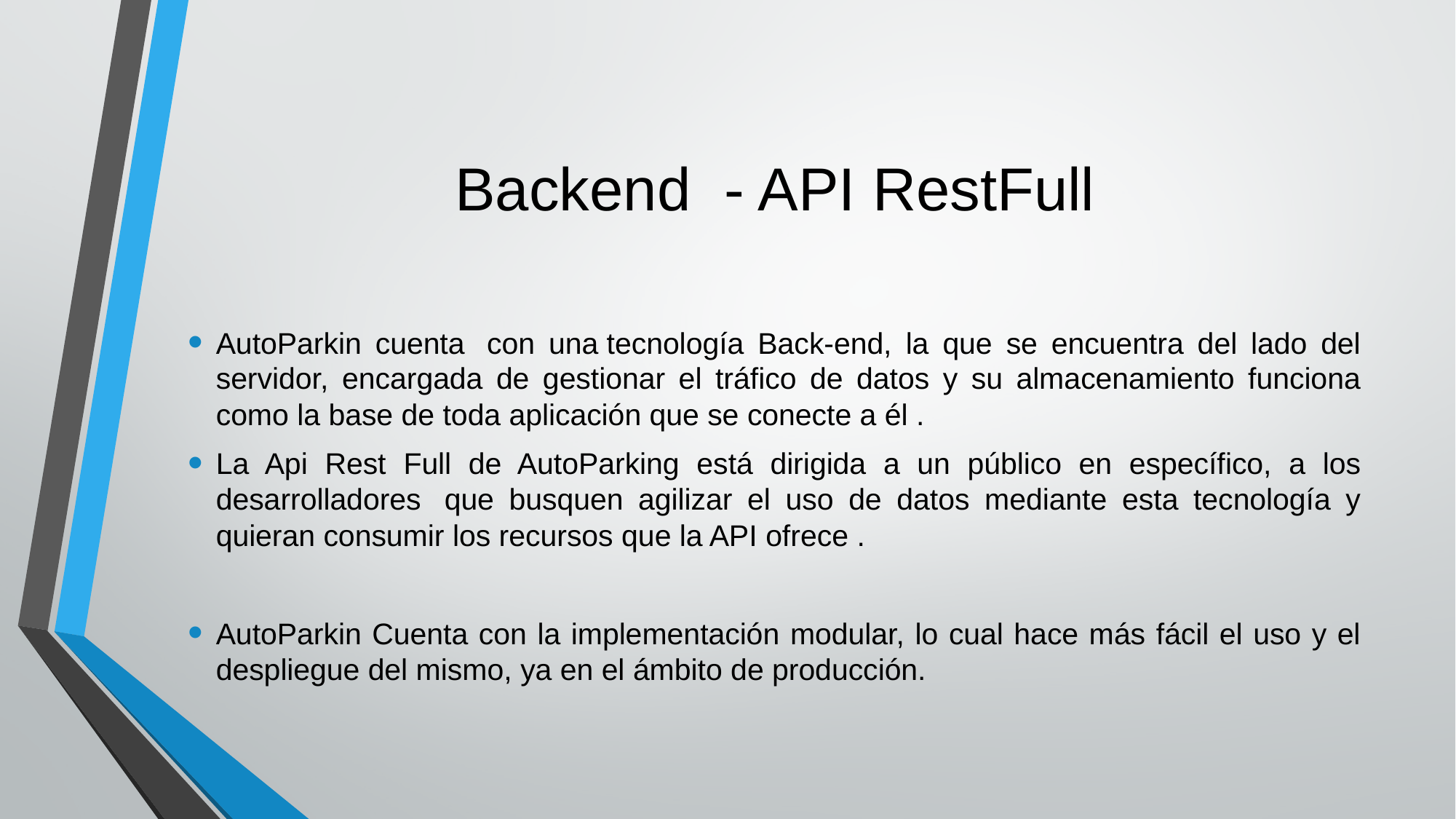

# Backend  - API RestFull
AutoParkin cuenta  con una tecnología Back-end, la que se encuentra del lado del servidor, encargada de gestionar el tráfico de datos y su almacenamiento funciona como la base de toda aplicación que se conecte a él .
La Api Rest Full de AutoParking está dirigida a un público en específico, a los desarrolladores  que busquen agilizar el uso de datos mediante esta tecnología y quieran consumir los recursos que la API ofrece .

AutoParkin Cuenta con la implementación modular, lo cual hace más fácil el uso y el despliegue del mismo, ya en el ámbito de producción.